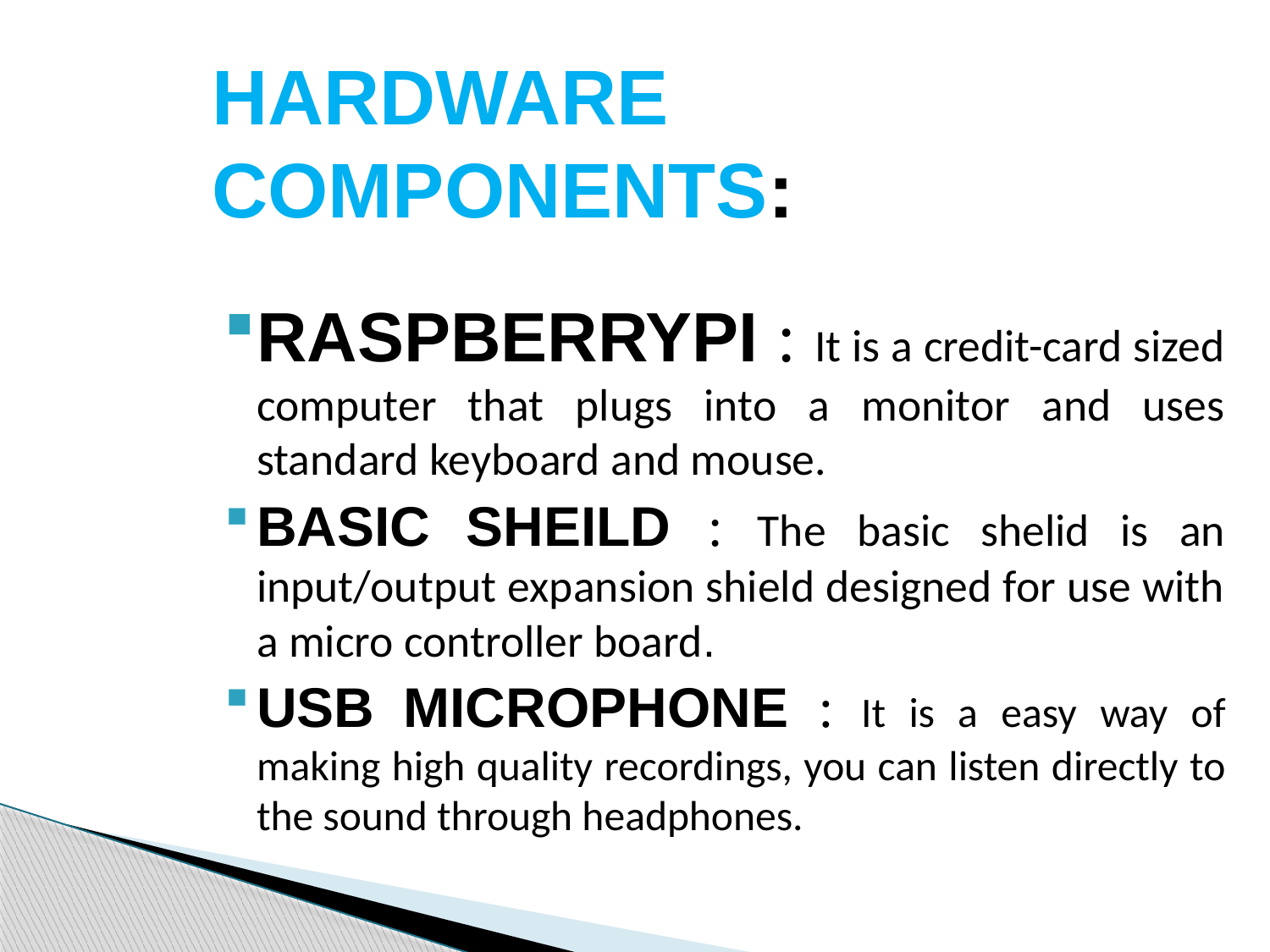

# HARDWARE COMPONENTS:
RASPBERRYPI : It is a credit-card sized computer that plugs into a monitor and uses standard keyboard and mouse.
BASIC SHEILD : The basic shelid is an input/output expansion shield designed for use with a micro controller board.
USB MICROPHONE : It is a easy way of making high quality recordings, you can listen directly to the sound through headphones.